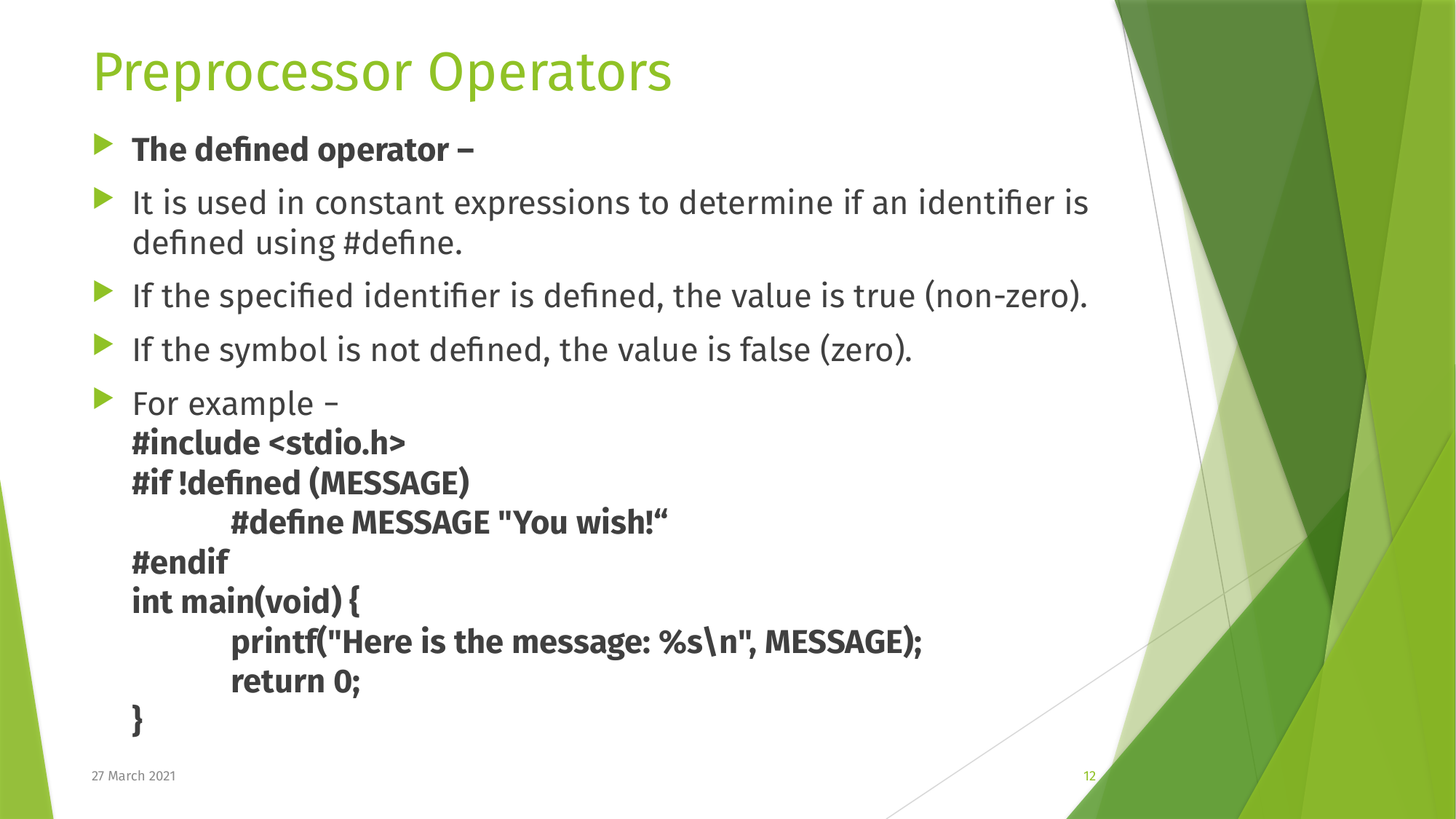

# Preprocessor Operators
The defined operator –
It is used in constant expressions to determine if an identifier is defined using #define.
If the specified identifier is defined, the value is true (non-zero).
If the symbol is not defined, the value is false (zero).
For example −
#include <stdio.h>
#if !defined (MESSAGE)
		#define MESSAGE "You wish!“
#endif
int main(void) {
		printf("Here is the message: %s\n", MESSAGE);
		return 0;
}
27 March 2021
12